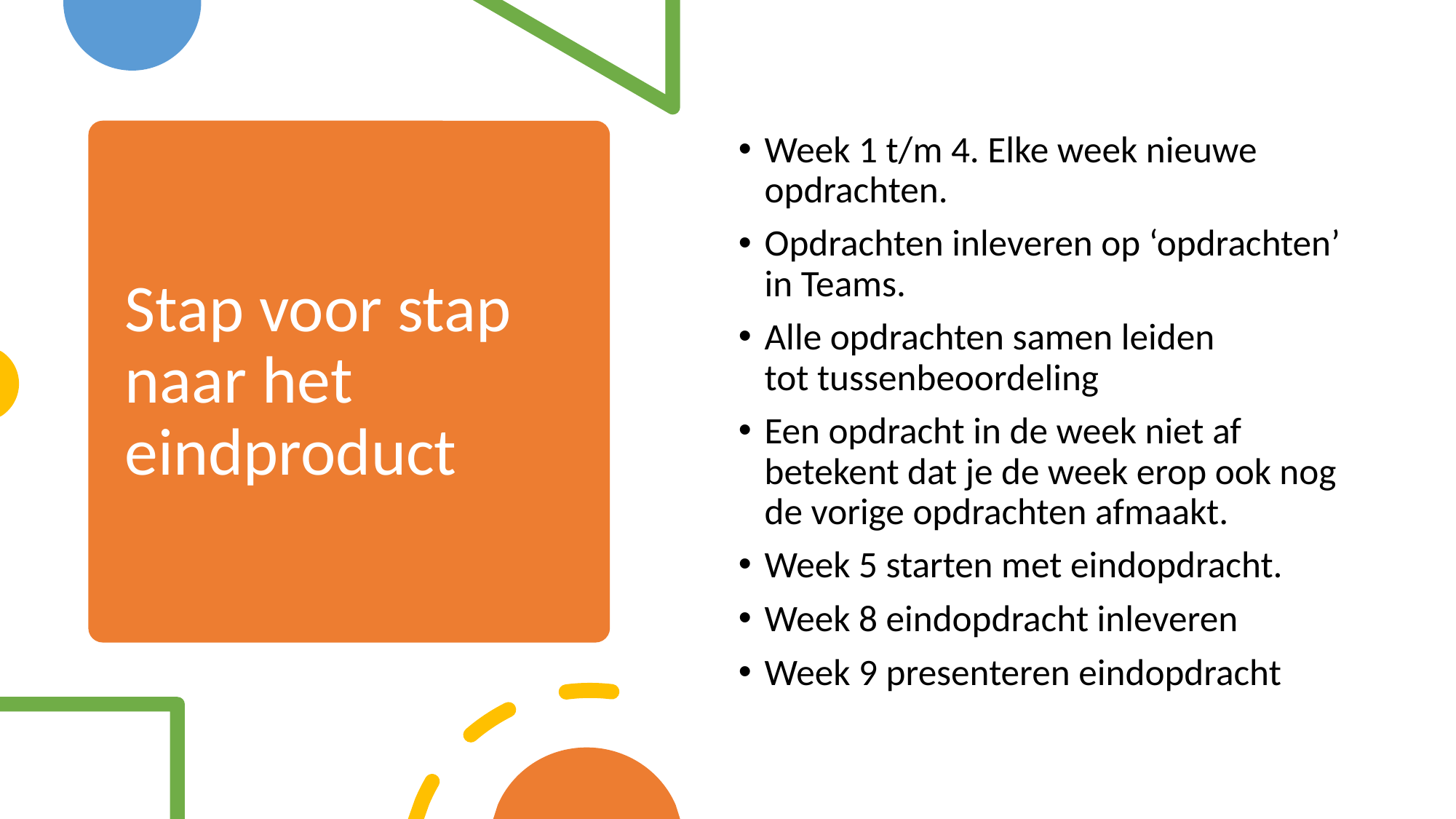

Week 1 t/m 4. Elke week nieuwe opdrachten.
Opdrachten inleveren op ‘opdrachten’ in Teams.
Alle opdrachten samen leiden
tot tussenbeoordeling
Een opdracht in de week niet af betekent dat je de week erop ook nog de vorige opdrachten afmaakt.
Week 5 starten met eindopdracht.
Week 8 eindopdracht inleveren
Week 9 presenteren eindopdracht

# Stap voor stap naar het eindproduct